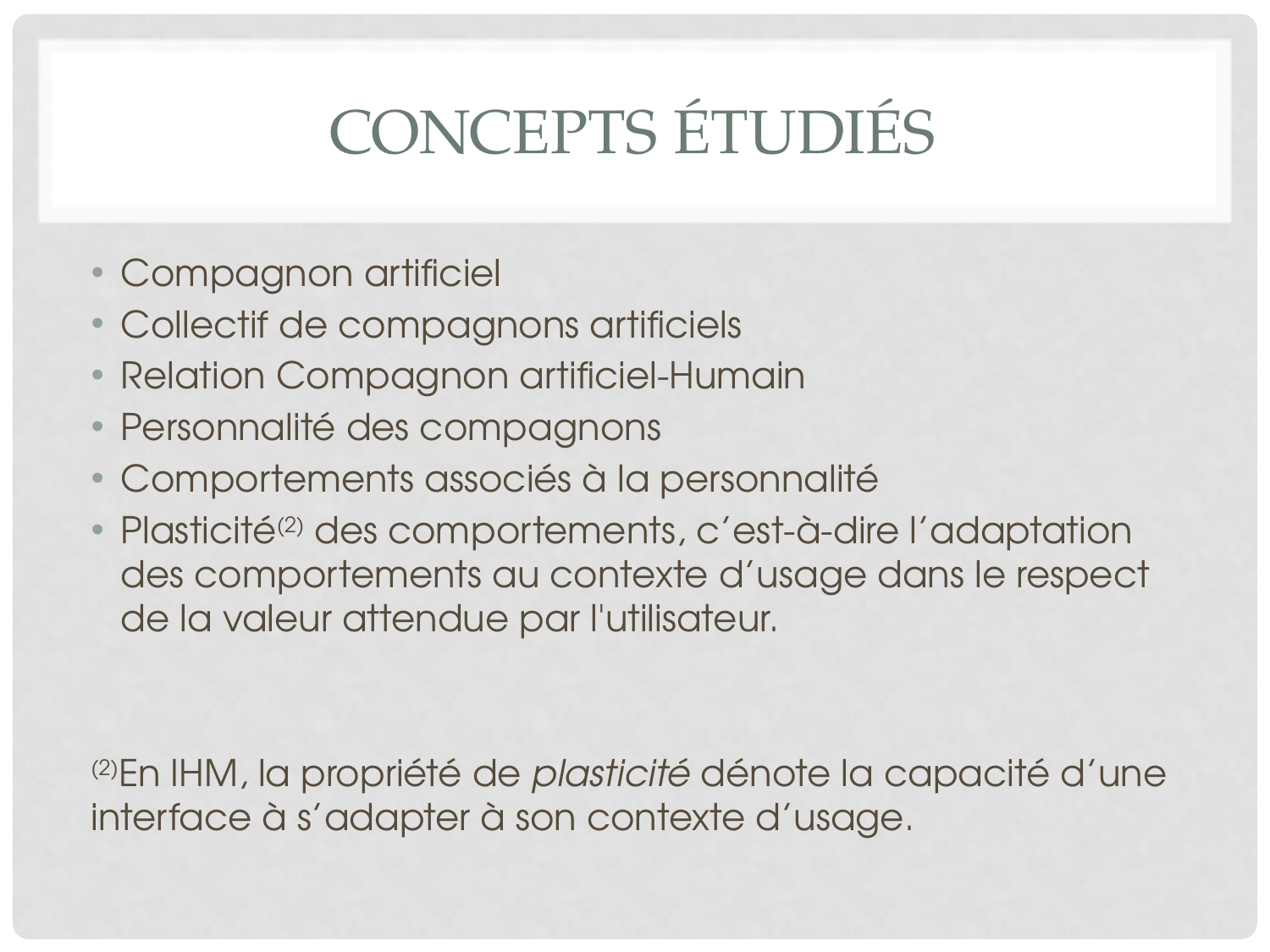

# Concepts étudiés
Compagnon artificiel
Collectif de compagnons artificiels
Relation Compagnon artificiel-Humain
Personnalité des compagnons
Comportements associés à la personnalité
Plasticité(2) des comportements, c’est-à-dire l’adaptation des comportements au contexte d’usage dans le respect de la valeur attendue par l'utilisateur.

(2)En IHM, la propriété de plasticité dénote la capacité d’une interface à s’adapter à son contexte d’usage.